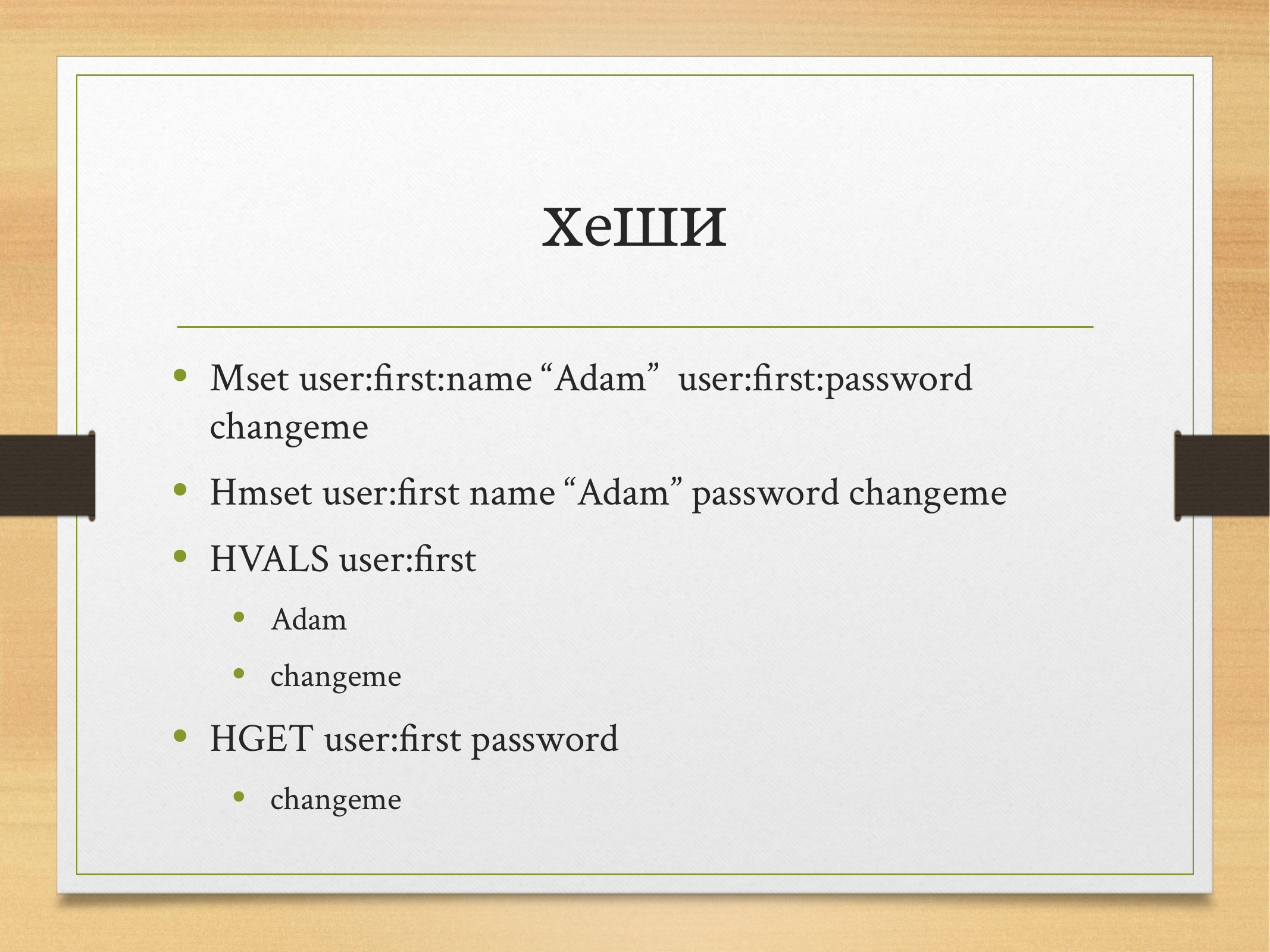

# хeши
Mset user:first:name “Adam”  user:first:password changeme
Hmset user:first name “Adam” password changeme
HVALS user:first
Adam
changeme
HGET user:first password
changeme